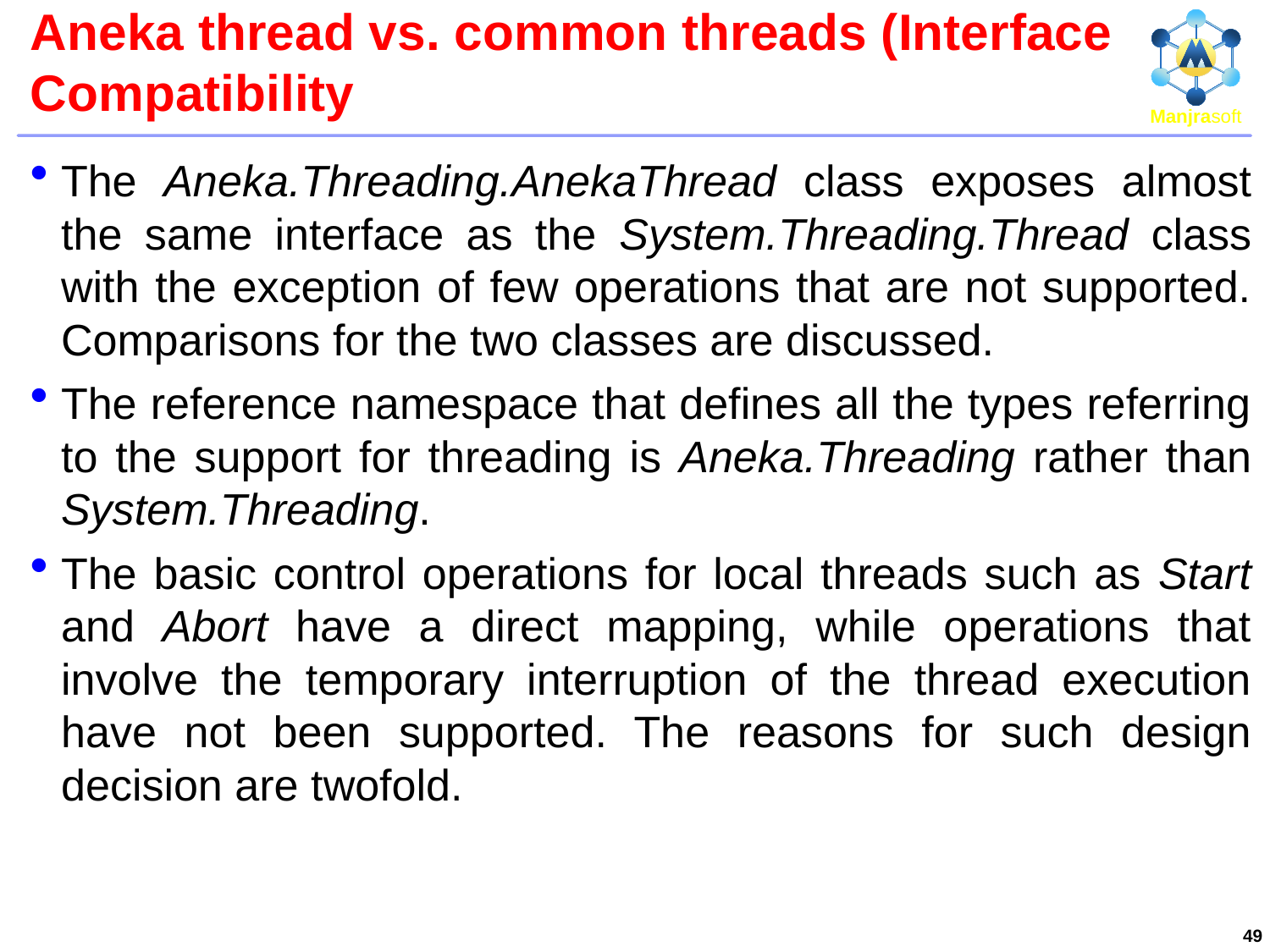

# Aneka thread vs. common threads (Interface Compatibility
The Aneka.Threading.AnekaThread class exposes almost the same interface as the System.Threading.Thread class with the exception of few operations that are not supported. Comparisons for the two classes are discussed.
The reference namespace that defines all the types referring to the support for threading is Aneka.Threading rather than System.Threading.
The basic control operations for local threads such as Start and Abort have a direct mapping, while operations that involve the temporary interruption of the thread execution have not been supported. The reasons for such design decision are twofold.

49